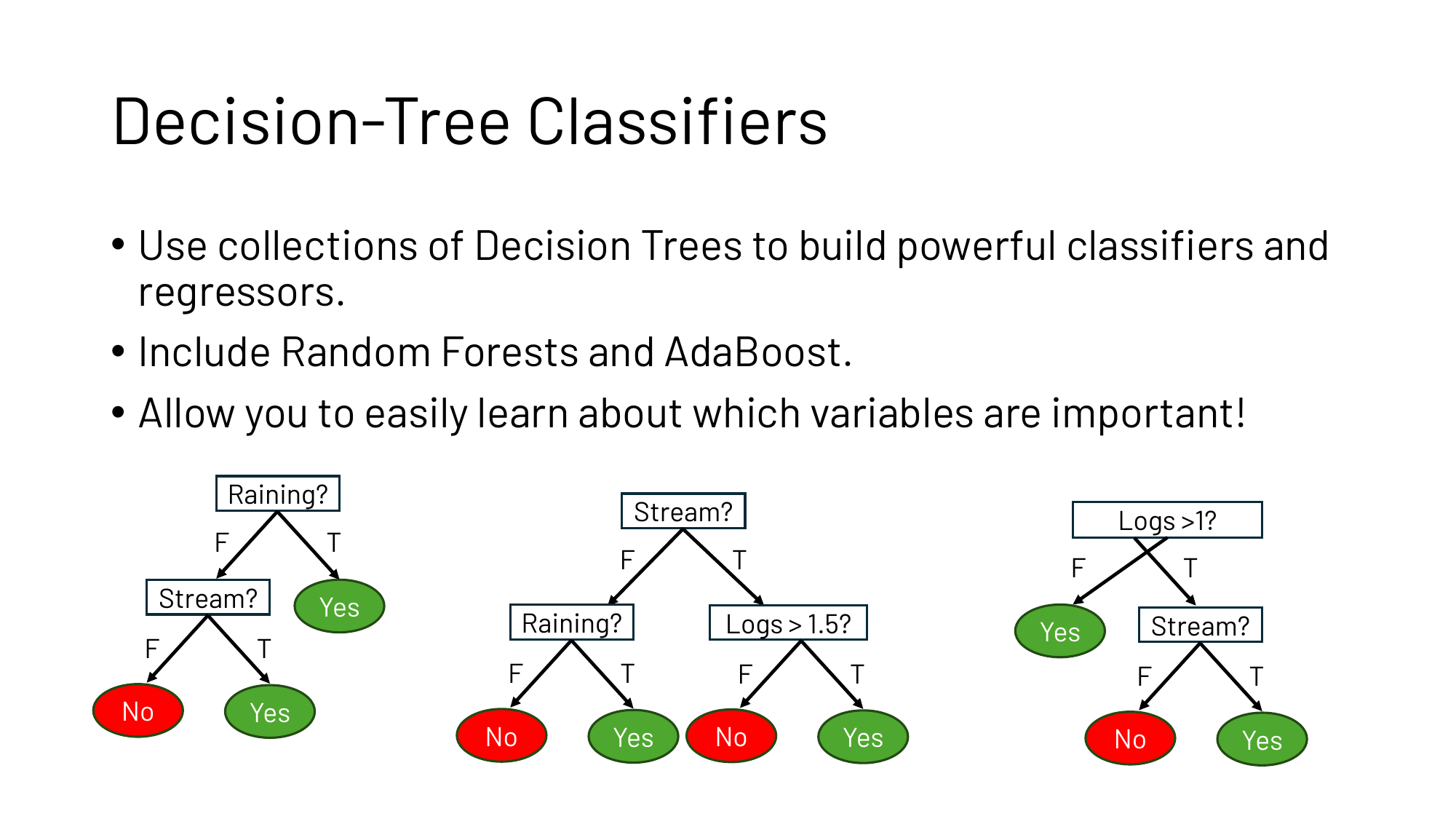

# Decision-Tree Classifiers
Use collections of Decision Trees to build powerful classifiers and regressors.
Include Random Forests and AdaBoost.
Allow you to easily learn about which variables are important!
Raining?
Stream?
Logs >1?
F
T
F
T
F
T
Stream?
Yes
Raining?
Yes
Logs > 1.5?
Stream?
F
T
F
T
F
T
F
T
No
Yes
No
No
Yes
Yes
No
Yes